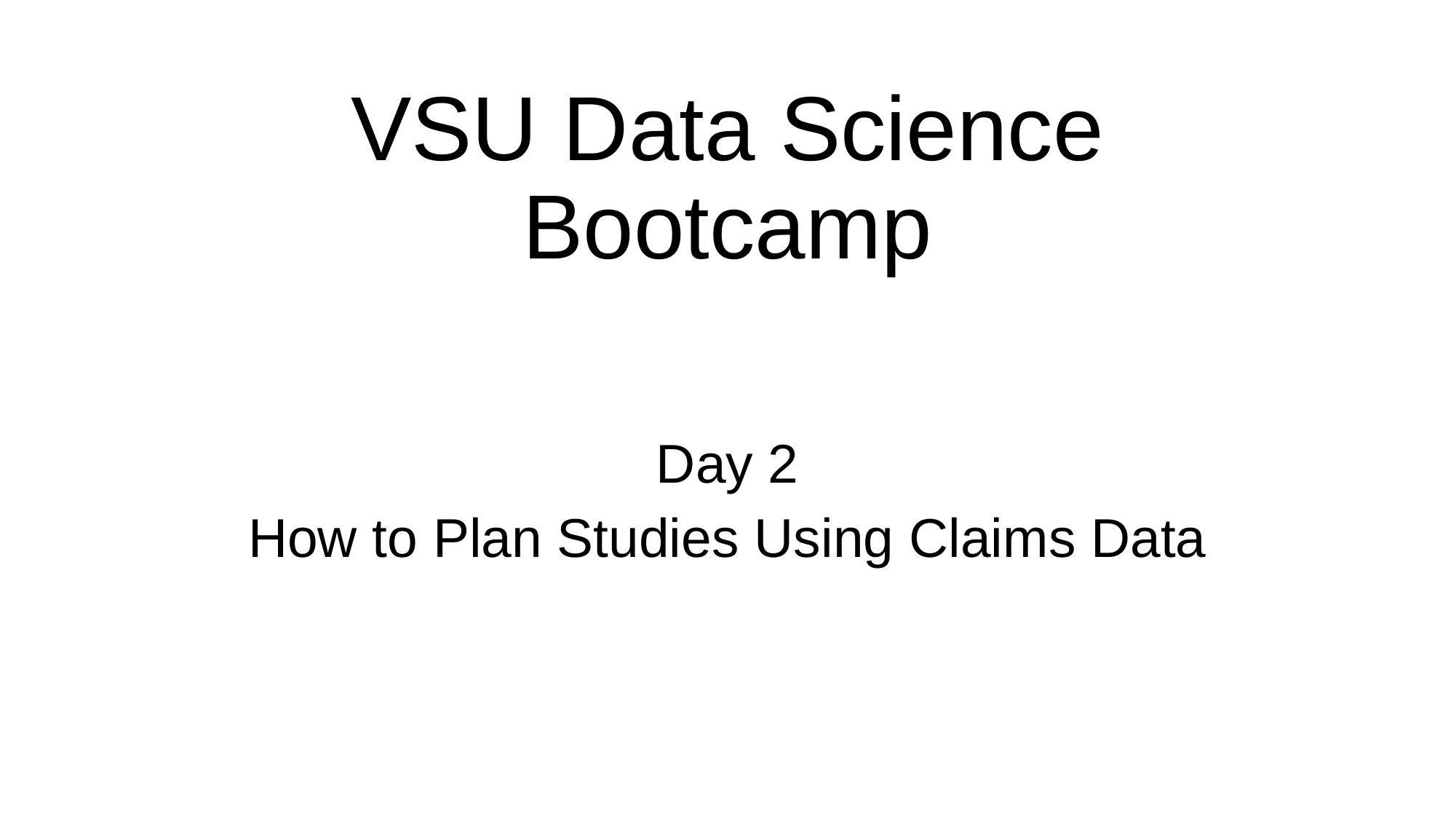

# VSU Data Science Bootcamp
Day 2
How to Plan Studies Using Claims Data